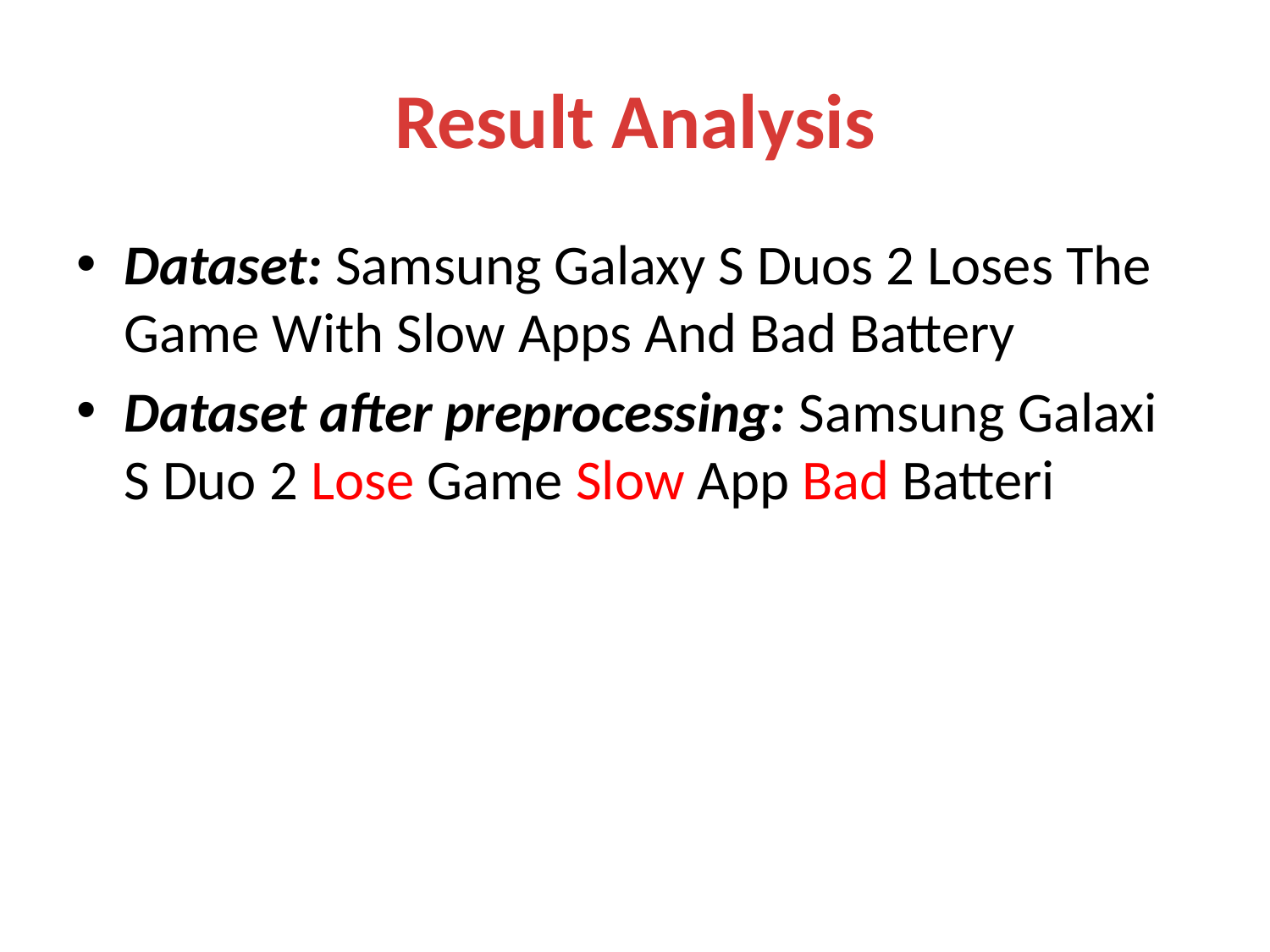

# Result Analysis
Dataset: Samsung Galaxy S Duos 2 Loses The Game With Slow Apps And Bad Battery
Dataset after preprocessing: Samsung Galaxi S Duo 2 Lose Game Slow App Bad Batteri